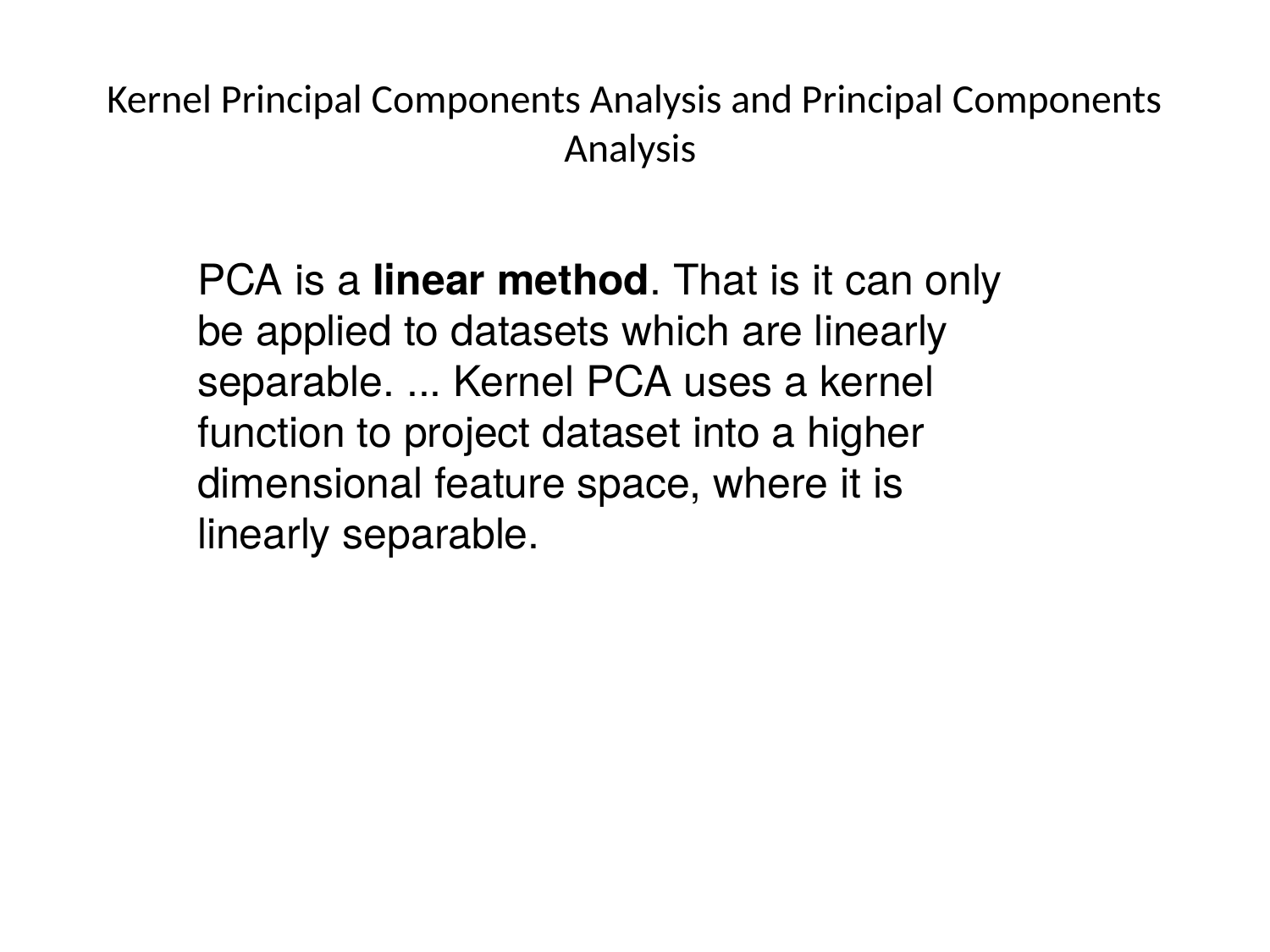

# Kernel Principal Components Analysis and Principal Components Analysis
PCA is a linear method. That is it can only be applied to datasets which are linearly separable. ... Kernel PCA uses a kernel function to project dataset into a higher dimensional feature space, where it is linearly separable.